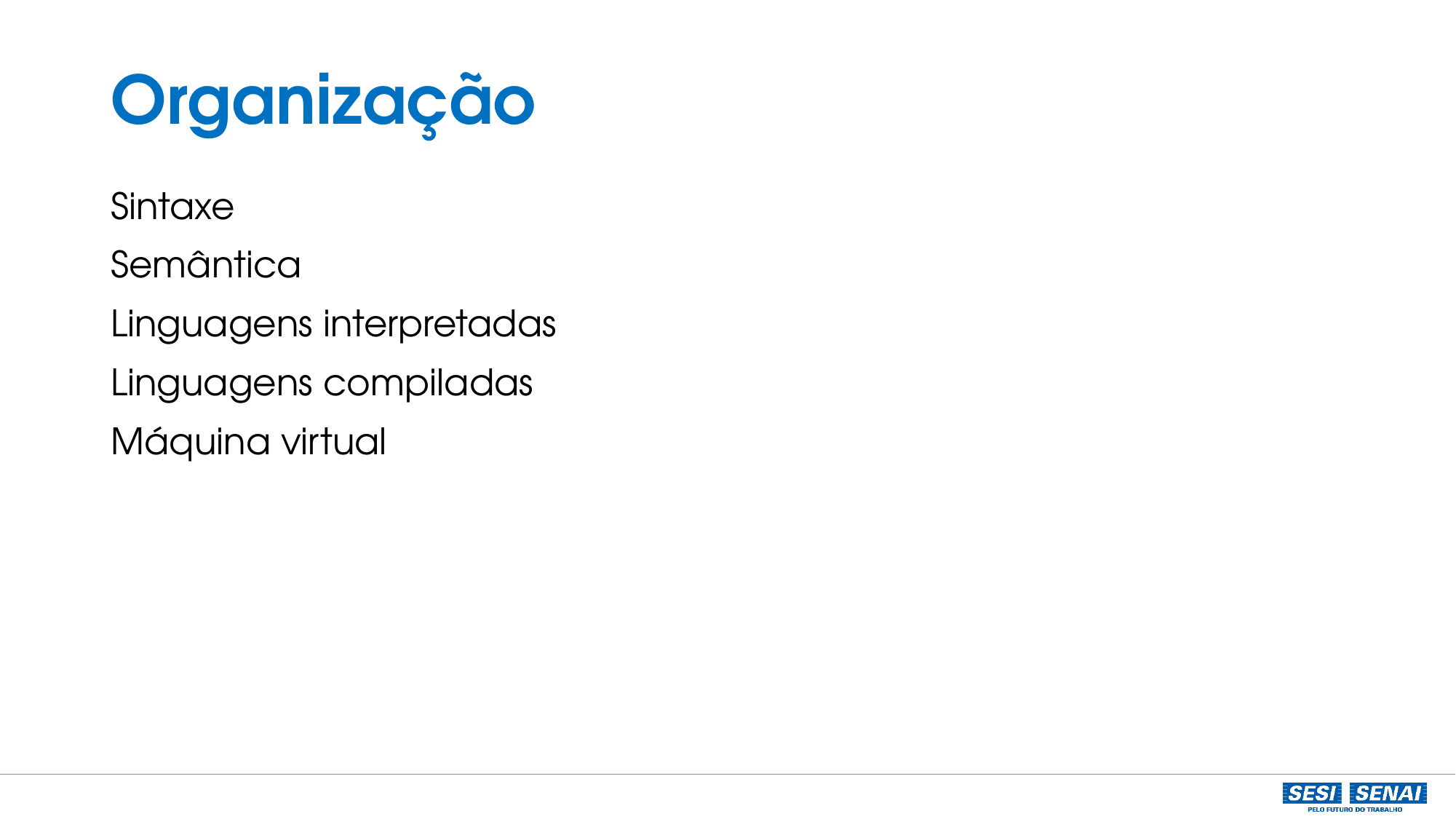

# Organização
Sintaxe
Semântica
Linguagens interpretadas
Linguagens compiladas
Máquina virtual